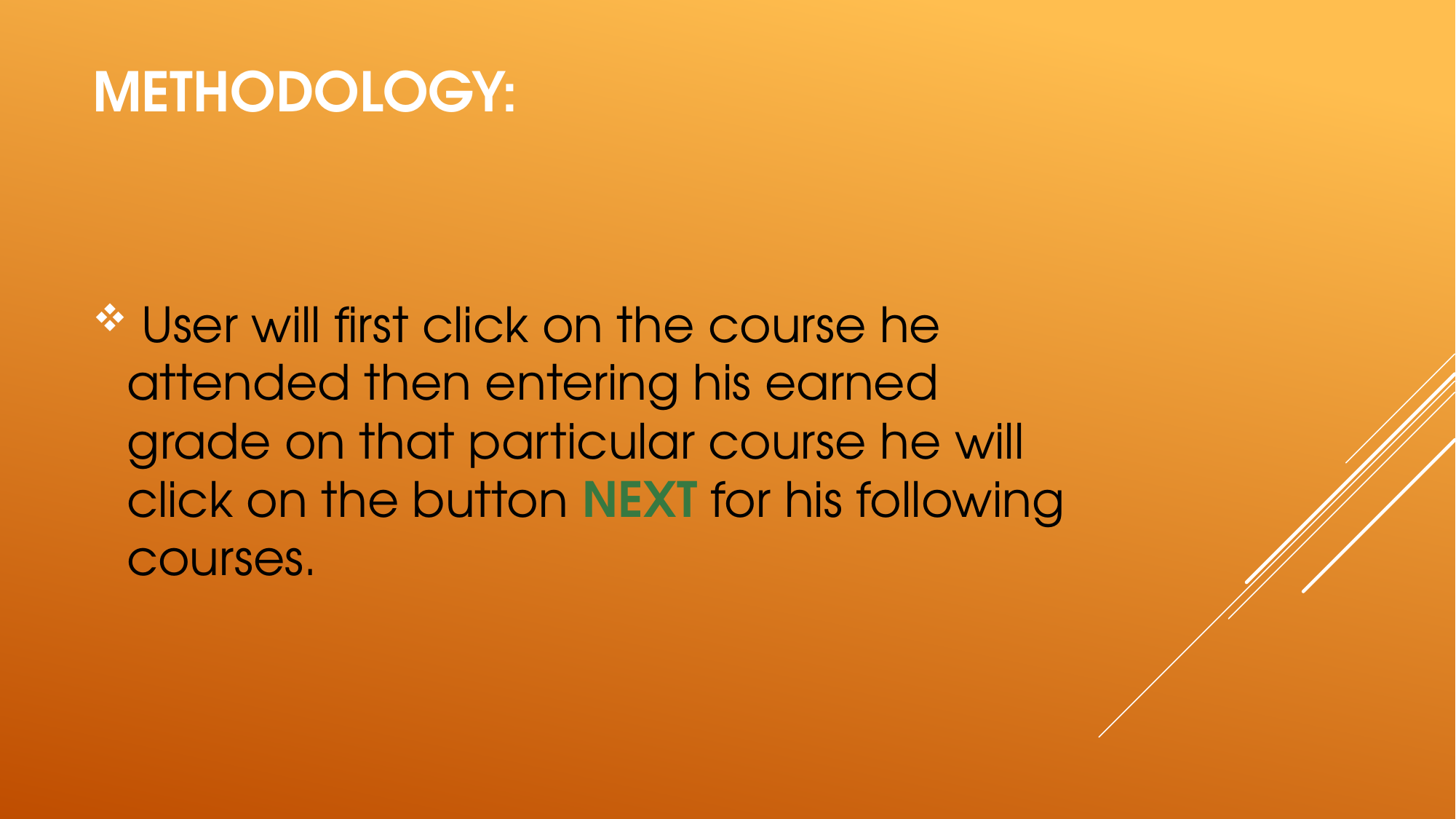

# Methodology:
 User will first click on the course he attended then entering his earned grade on that particular course he will click on the button NEXT for his following courses.